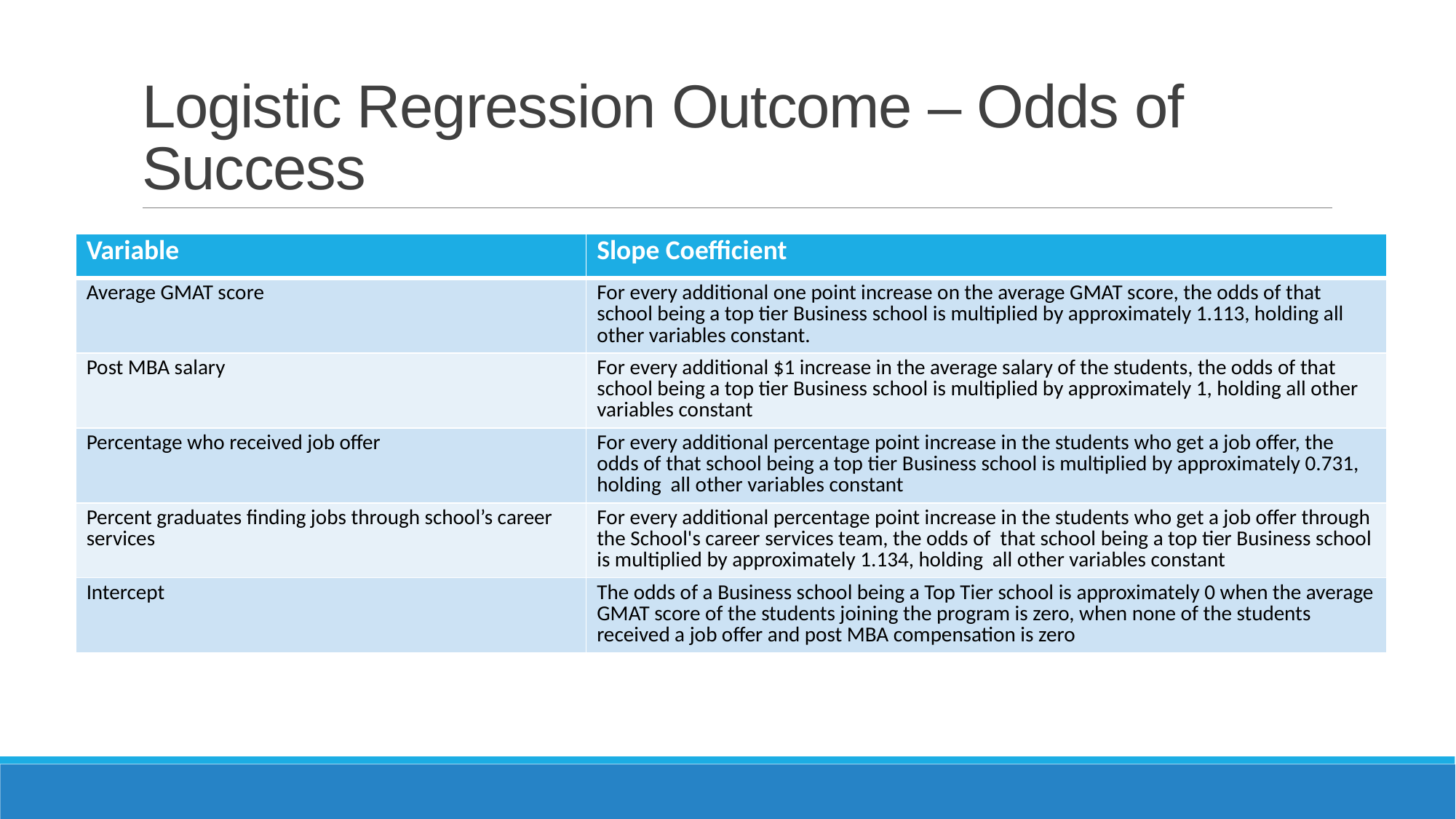

# Logistic Regression Outcome – Odds of Success

| Variable | Slope Coefficient |
| --- | --- |
| Average GMAT score | For every additional one point increase on the average GMAT score, the odds of that school being a top tier Business school is multiplied by approximately 1.113, holding all other variables constant. |
| Post MBA salary | For every additional $1 increase in the average salary of the students, the odds of that school being a top tier Business school is multiplied by approximately 1, holding all other variables constant |
| Percentage who received job offer | For every additional percentage point increase in the students who get a job offer, the odds of that school being a top tier Business school is multiplied by approximately 0.731, holding all other variables constant |
| Percent graduates finding jobs through school’s career services | For every additional percentage point increase in the students who get a job offer through the School's career services team, the odds of that school being a top tier Business school is multiplied by approximately 1.134, holding all other variables constant |
| Intercept | The odds of a Business school being a Top Tier school is approximately 0 when the average GMAT score of the students joining the program is zero, when none of the students received a job offer and post MBA compensation is zero |